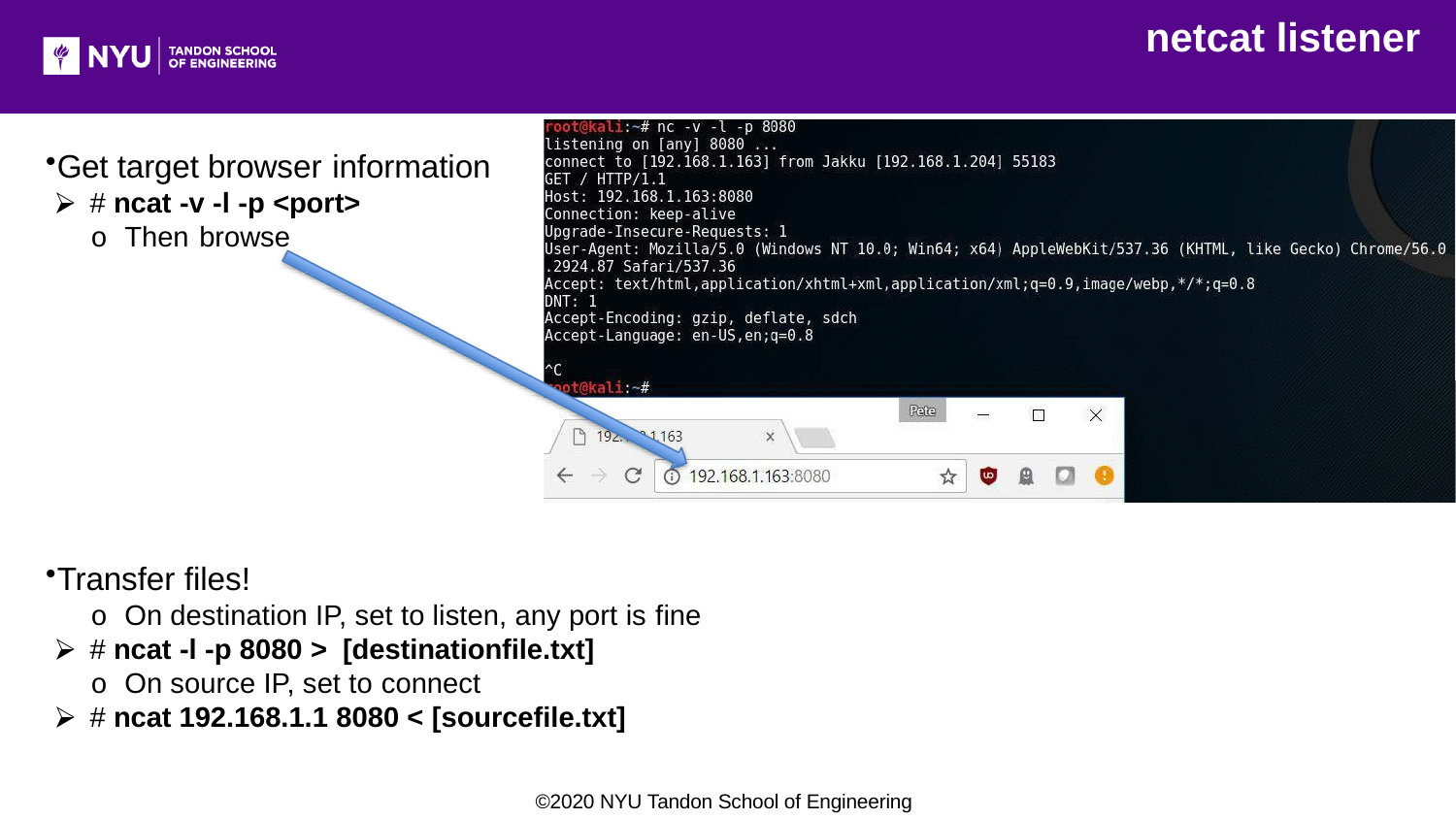

# netcat listener

Get target browser information
⮚ # ncat -v -l -p <port>
o Then browse
Transfer files!
o On destination IP, set to listen, any port is fine
⮚ # ncat -l -p 8080 > [destinationfile.txt]
o On source IP, set to connect
⮚ # ncat 192.168.1.1 8080 < [sourcefile.txt]
©2020 NYU Tandon School of Engineering